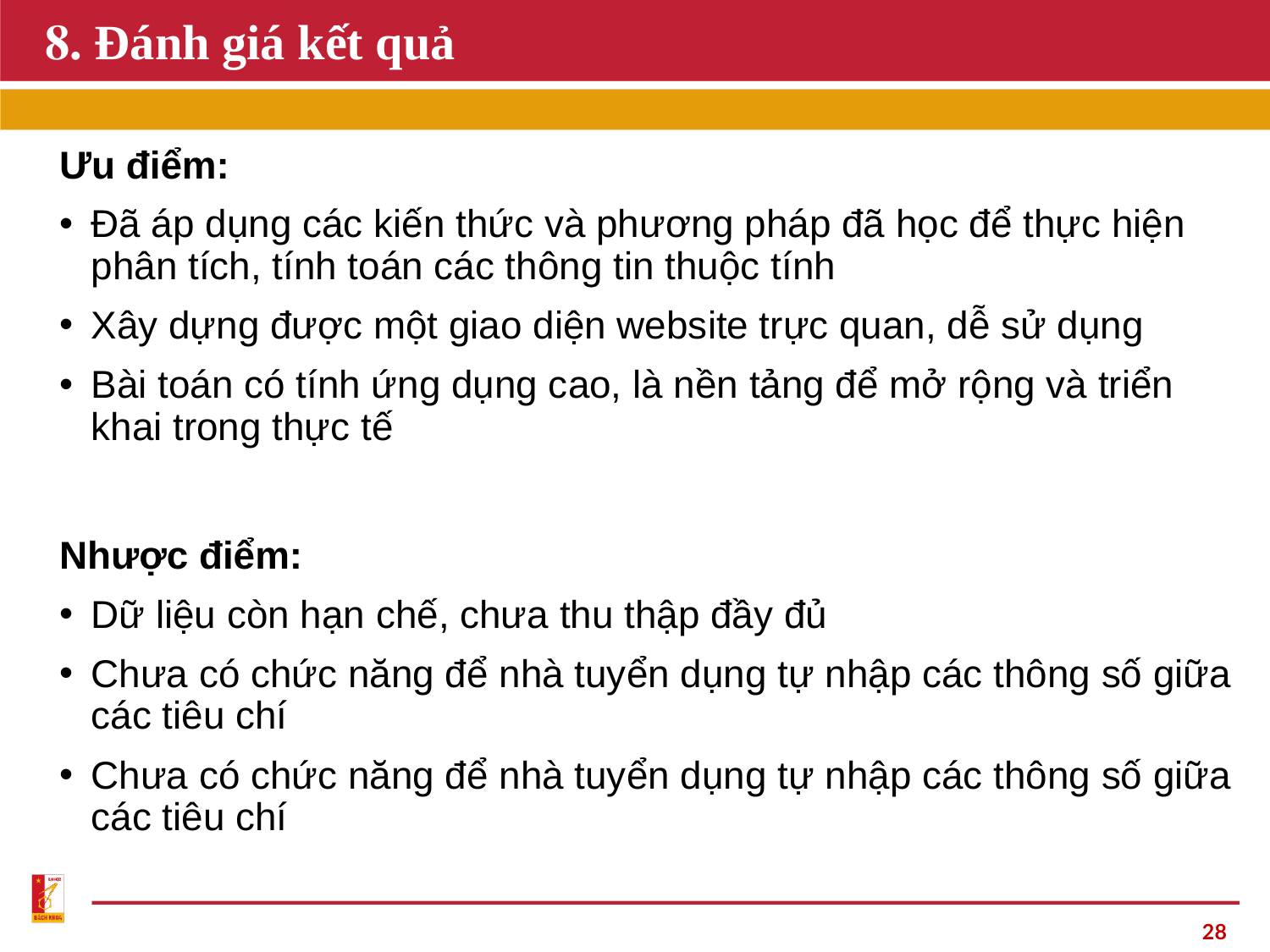

# 8. Đánh giá kết quả
Ưu điểm:
Đã áp dụng các kiến thức và phương pháp đã học để thực hiện phân tích, tính toán các thông tin thuộc tính
Xây dựng được một giao diện website trực quan, dễ sử dụng
Bài toán có tính ứng dụng cao, là nền tảng để mở rộng và triển khai trong thực tế

Nhược điểm:
Dữ liệu còn hạn chế, chưa thu thập đầy đủ
Chưa có chức năng để nhà tuyển dụng tự nhập các thông số giữa các tiêu chí
Chưa có chức năng để nhà tuyển dụng tự nhập các thông số giữa các tiêu chí
28